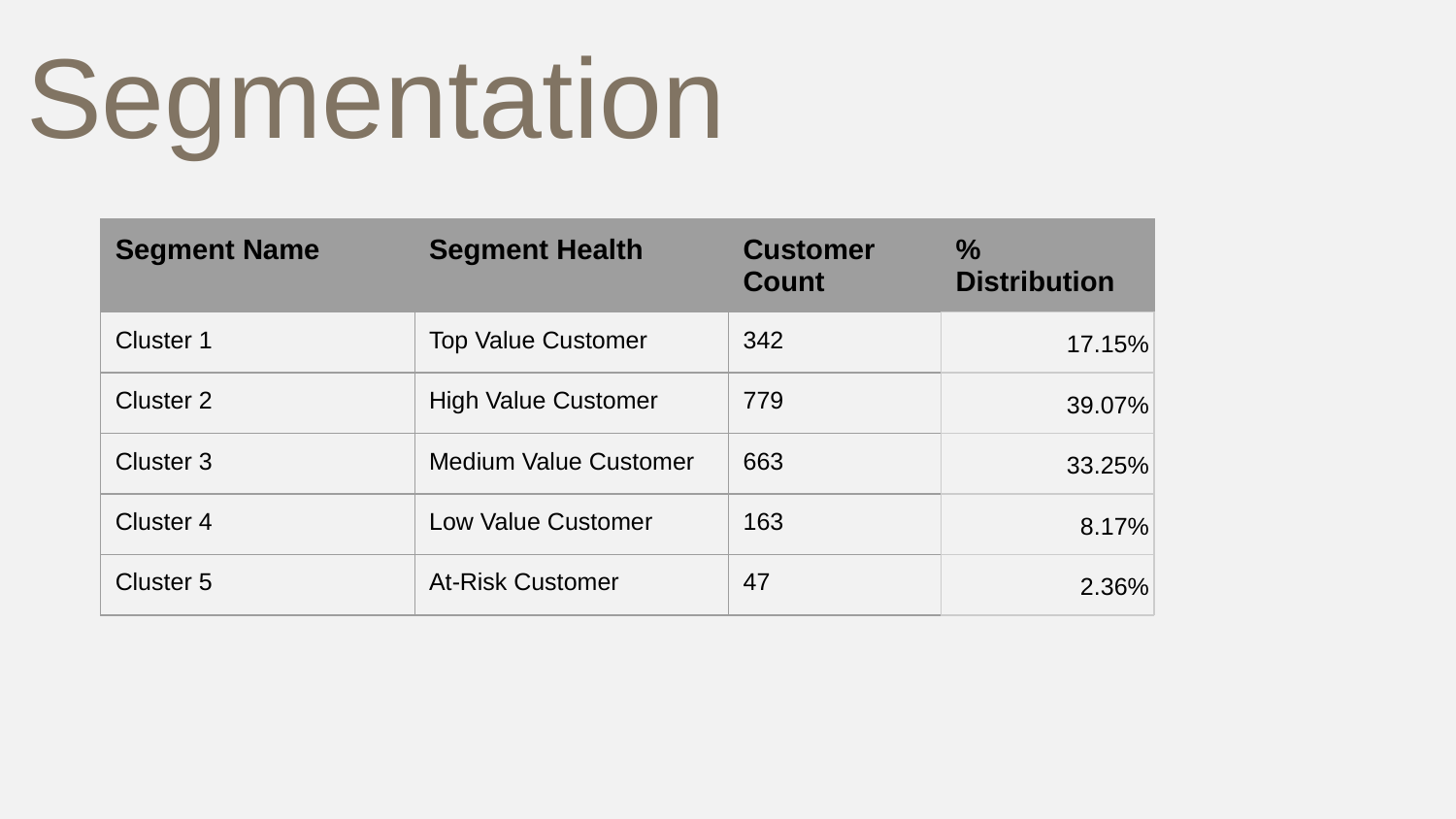

# Segmentation
| Segment Name | Segment Health | Customer Count | % Distribution |
| --- | --- | --- | --- |
| Cluster 1 | Top Value Customer | 342 | 17.15% |
| Cluster 2 | High Value Customer | 779 | 39.07% |
| Cluster 3 | Medium Value Customer | 663 | 33.25% |
| Cluster 4 | Low Value Customer | 163 | 8.17% |
| Cluster 5 | At-Risk Customer | 47 | 2.36% |